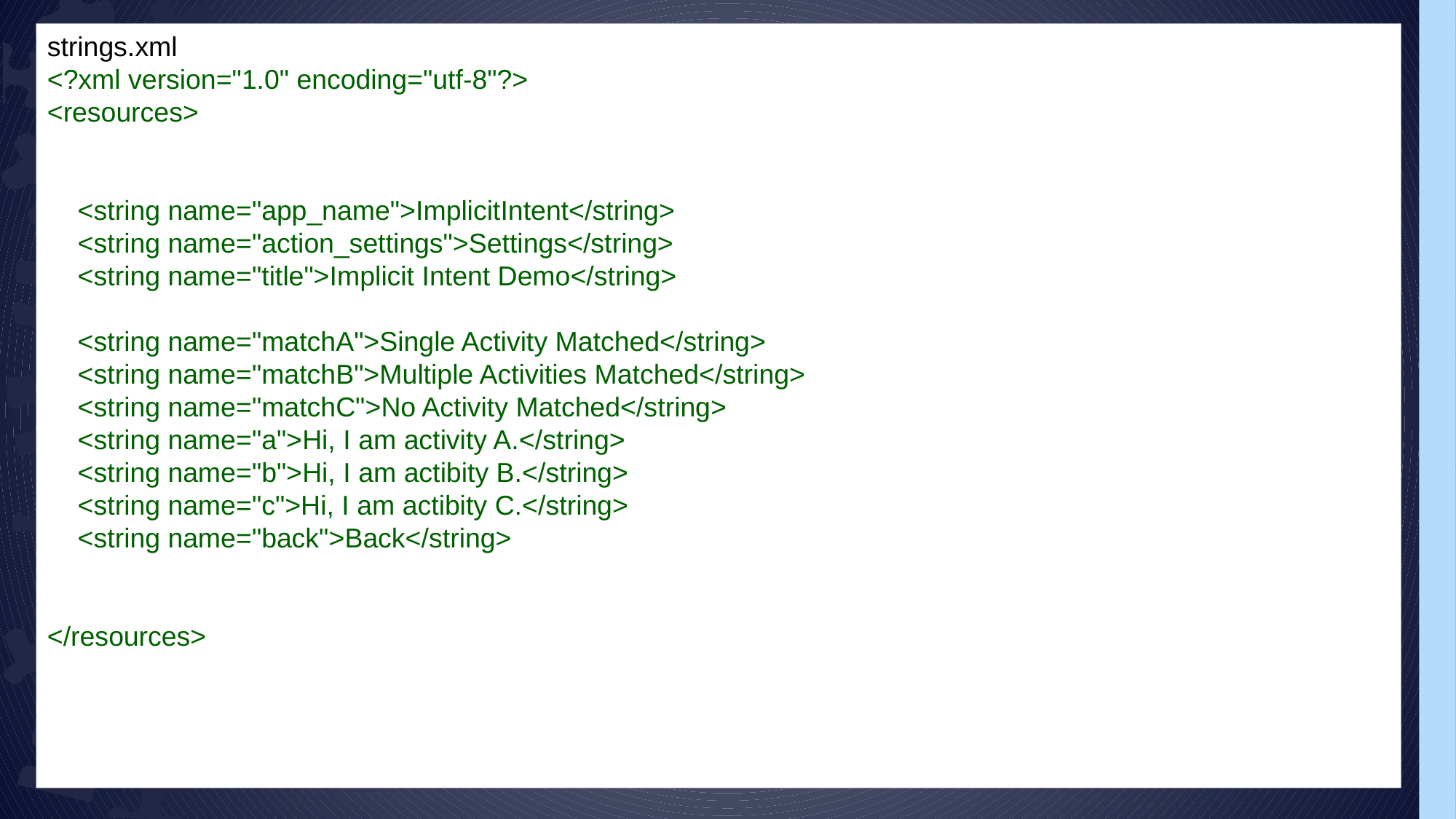

strings.xml
<?xml version="1.0" encoding="utf-8"?>
<resources>

    <string name="app_name">ImplicitIntent</string>
    <string name="action_settings">Settings</string>
    <string name="title">Implicit Intent Demo</string>

    <string name="matchA">Single Activity Matched</string>
    <string name="matchB">Multiple Activities Matched</string>
    <string name="matchC">No Activity Matched</string>
    <string name="a">Hi, I am activity A.</string>
    <string name="b">Hi, I am actibity B.</string>
    <string name="c">Hi, I am actibity C.</string>
    <string name="back">Back</string>

</resources>